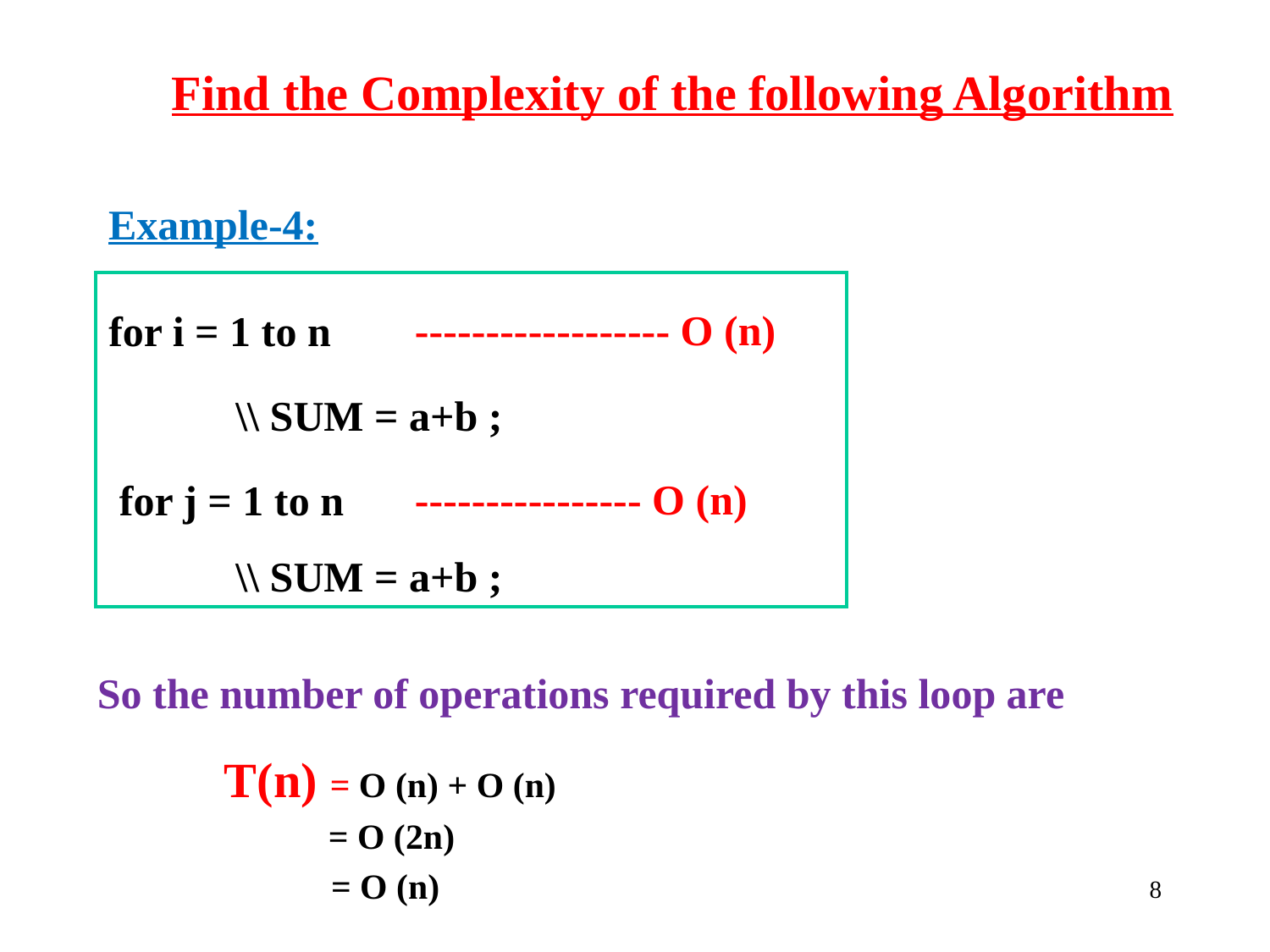

Find the Complexity of the following Algorithm
Example-4:
------------------ O (n)

---------------- O (n)

for i = 1 to n
	\\ SUM = a+b ;
 for j = 1 to n 				       	\\ SUM = a+b ;
So the number of operations required by this loop are
	T(n) = O (n) + O (n)
                          = O (2n)
	            = O (n)
8